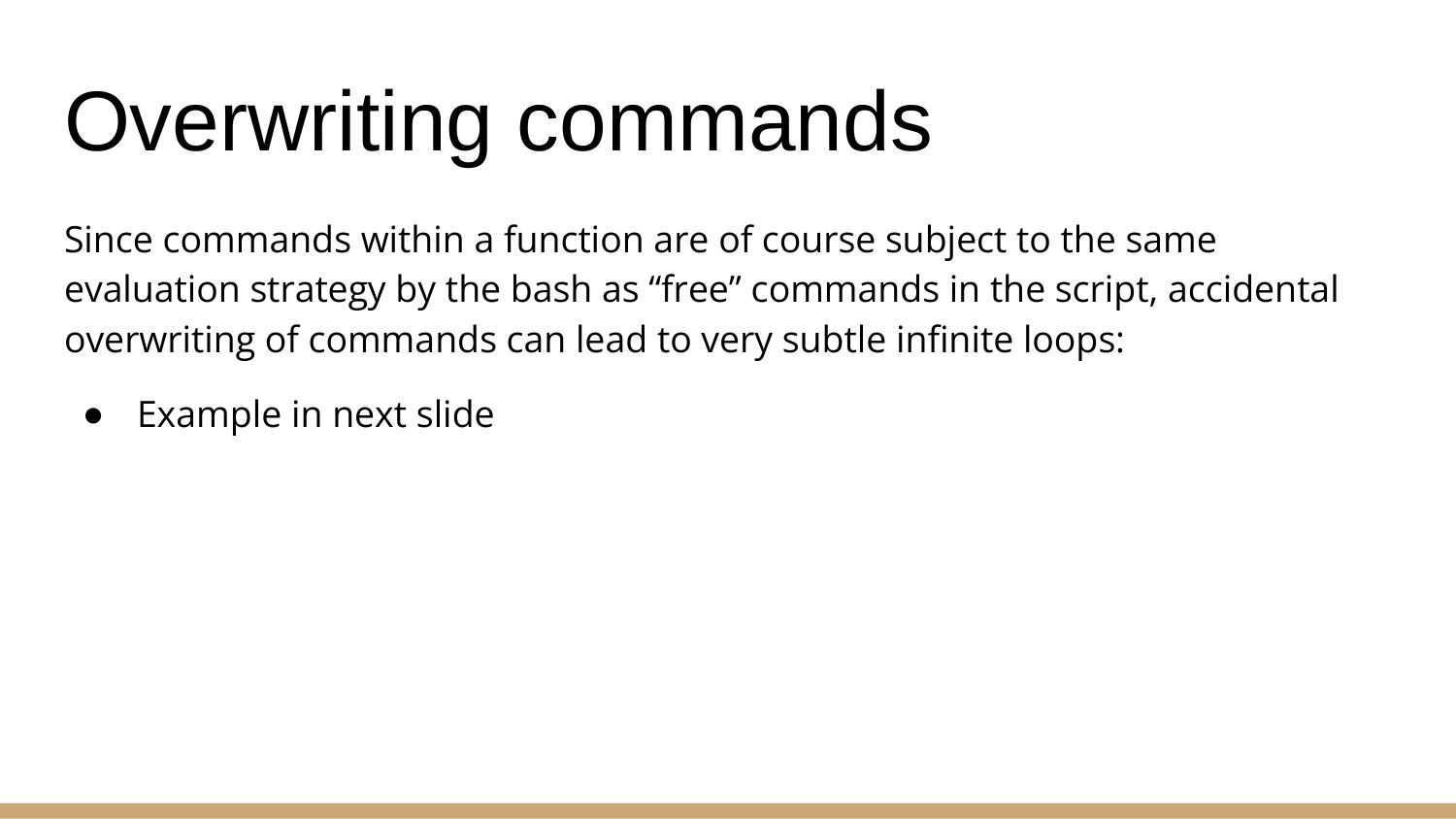

# Overwriting commands
Since commands within a function are of course subject to the same evaluation strategy by the bash as “free” commands in the script, accidental overwriting of commands can lead to very subtle infinite loops:
Example in next slide